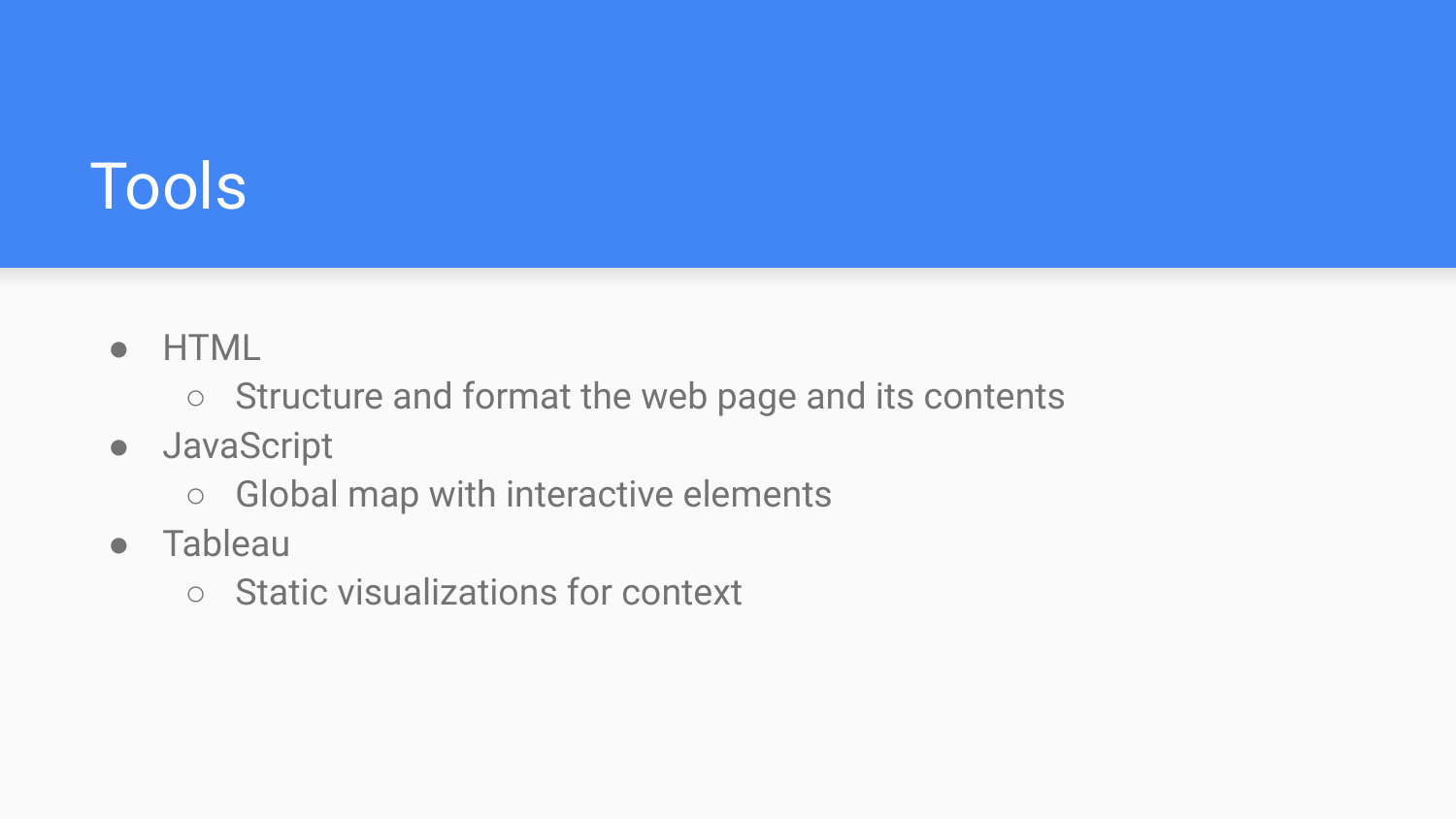

# Tools
HTML
Structure and format the web page and its contents
JavaScript
Global map with interactive elements
Tableau
Static visualizations for context